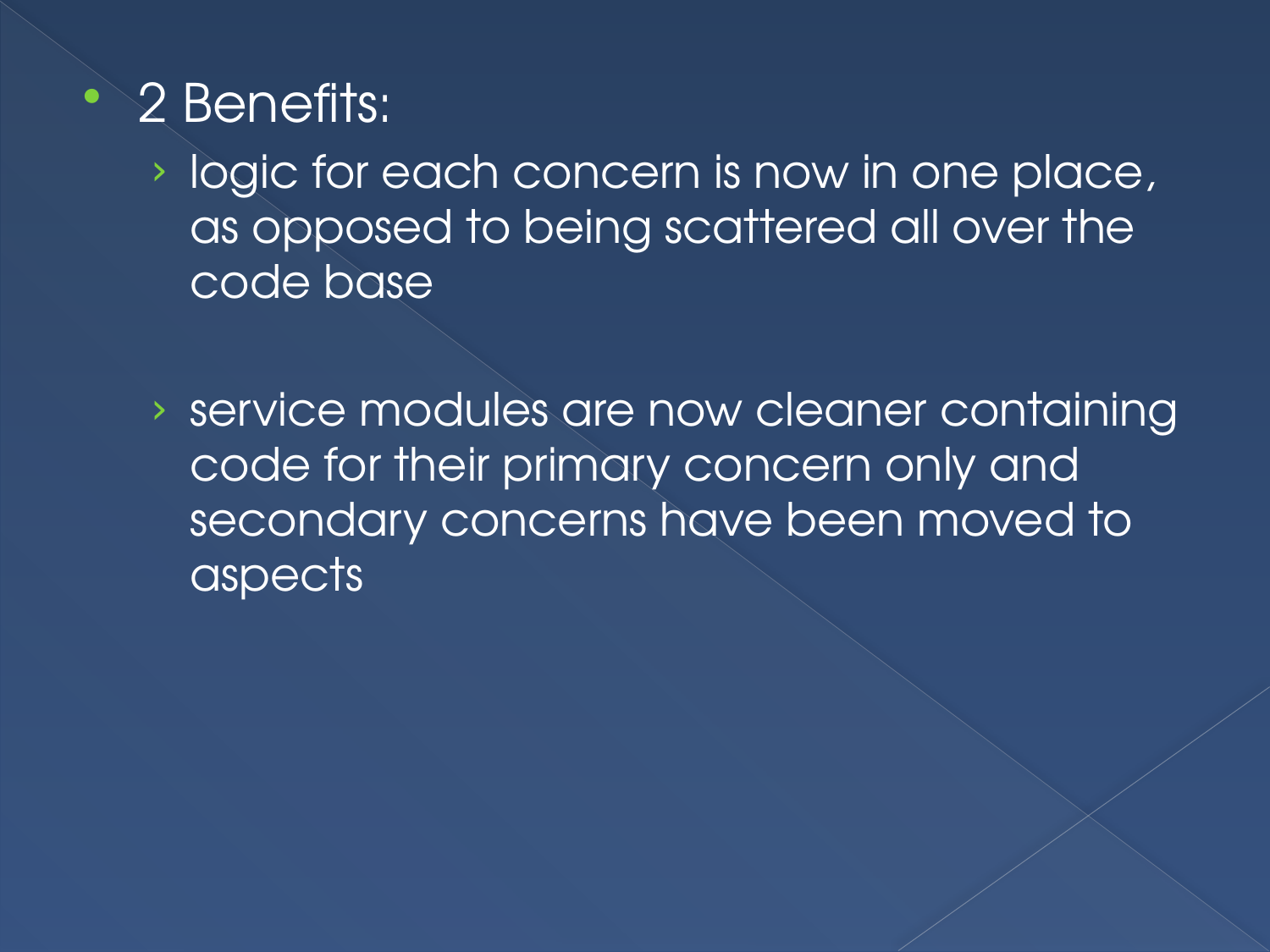

2 Benefits:
logic for each concern is now in one place, as opposed to being scattered all over the code base

service modules are now cleaner containing code for their primary concern only and secondary concerns have been moved to aspects